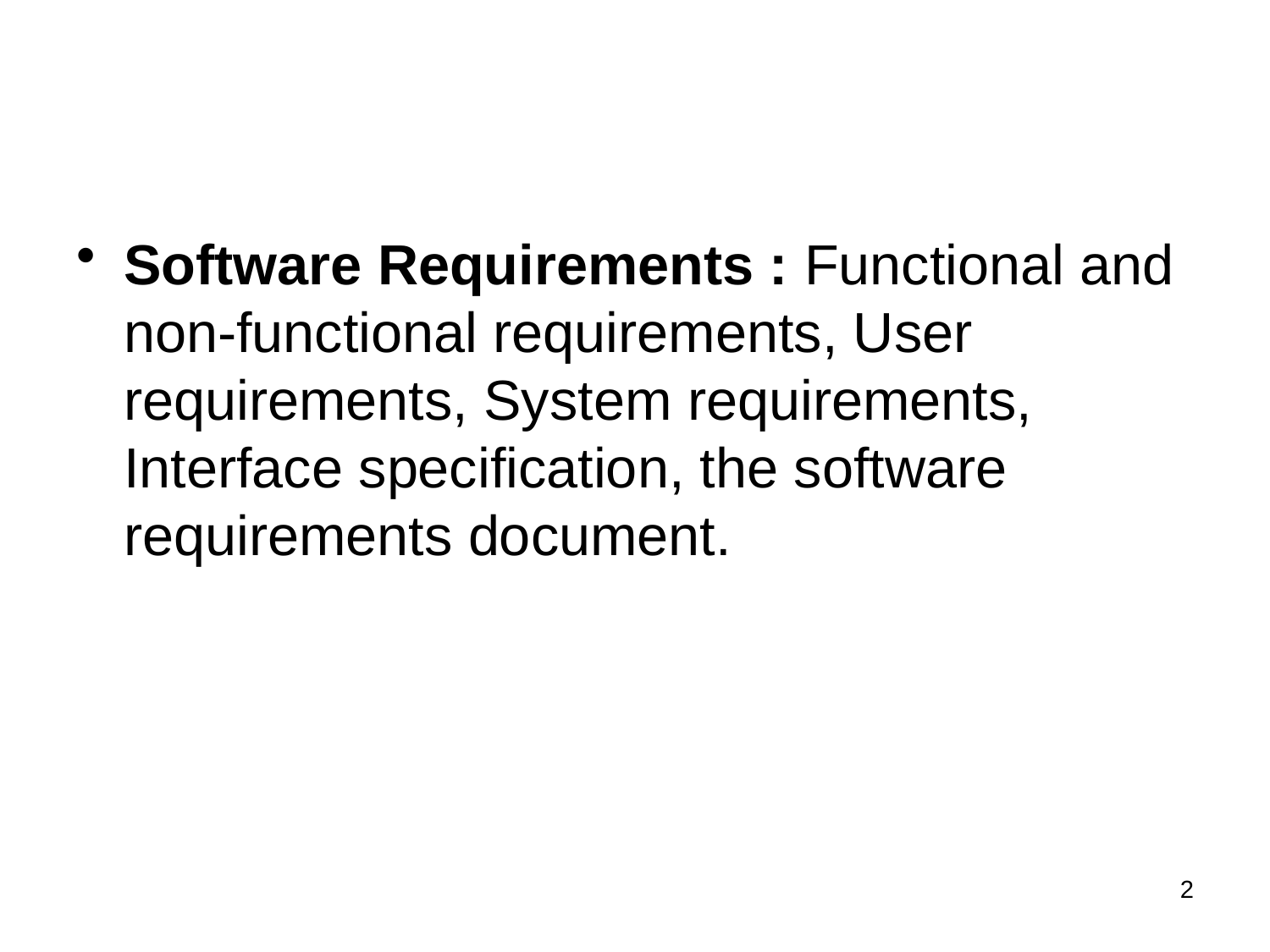

#
Software Requirements : Functional and non-functional requirements, User requirements, System requirements, Interface specification, the software requirements document.

2